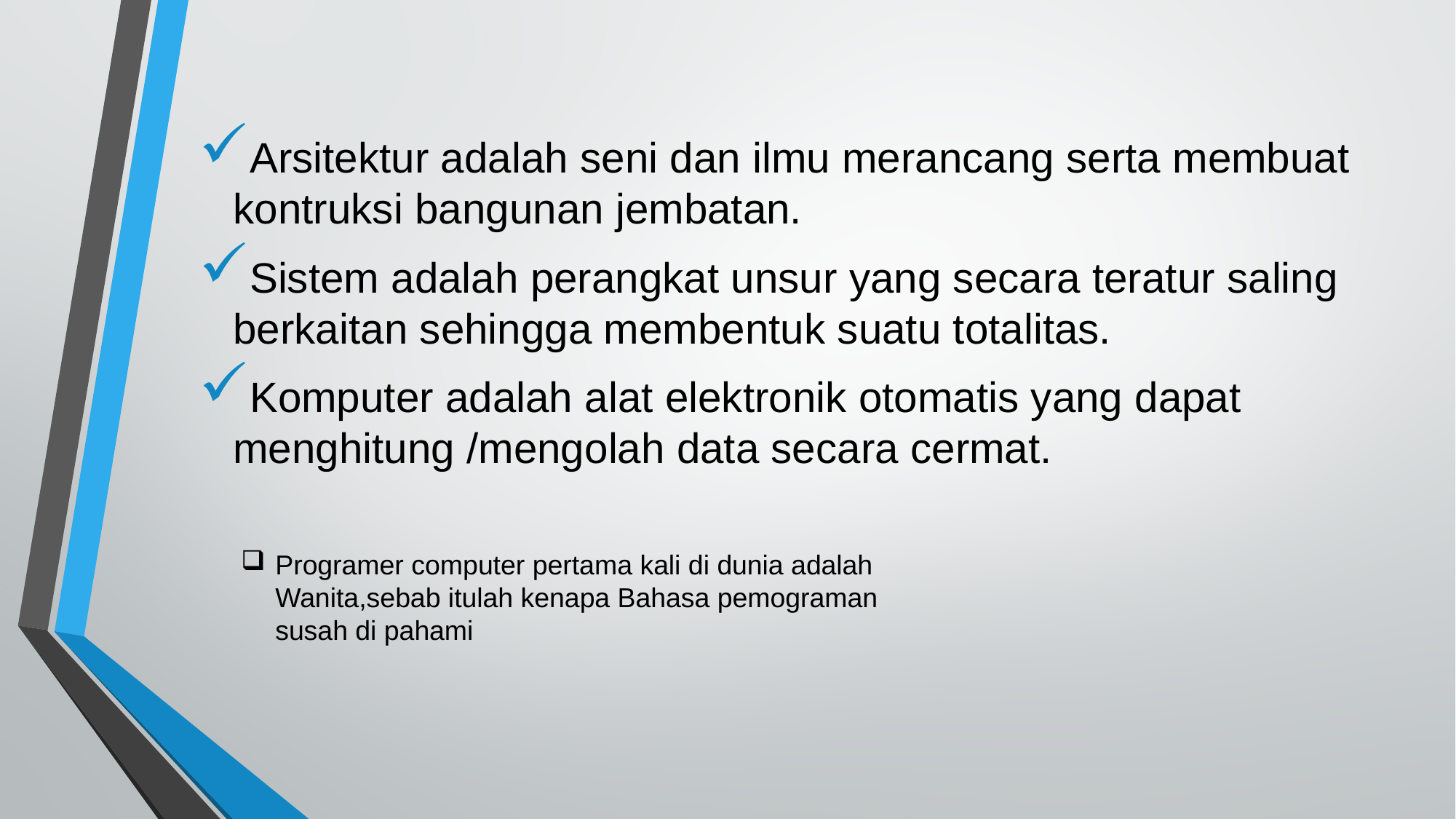

Arsitektur adalah seni dan ilmu merancang serta membuat kontruksi bangunan jembatan.
Sistem adalah perangkat unsur yang secara teratur saling berkaitan sehingga membentuk suatu totalitas.
Komputer adalah alat elektronik otomatis yang dapat menghitung /mengolah data secara cermat.

Programer computer pertama kali di dunia adalah Wanita,sebab itulah kenapa Bahasa pemograman susah di pahami